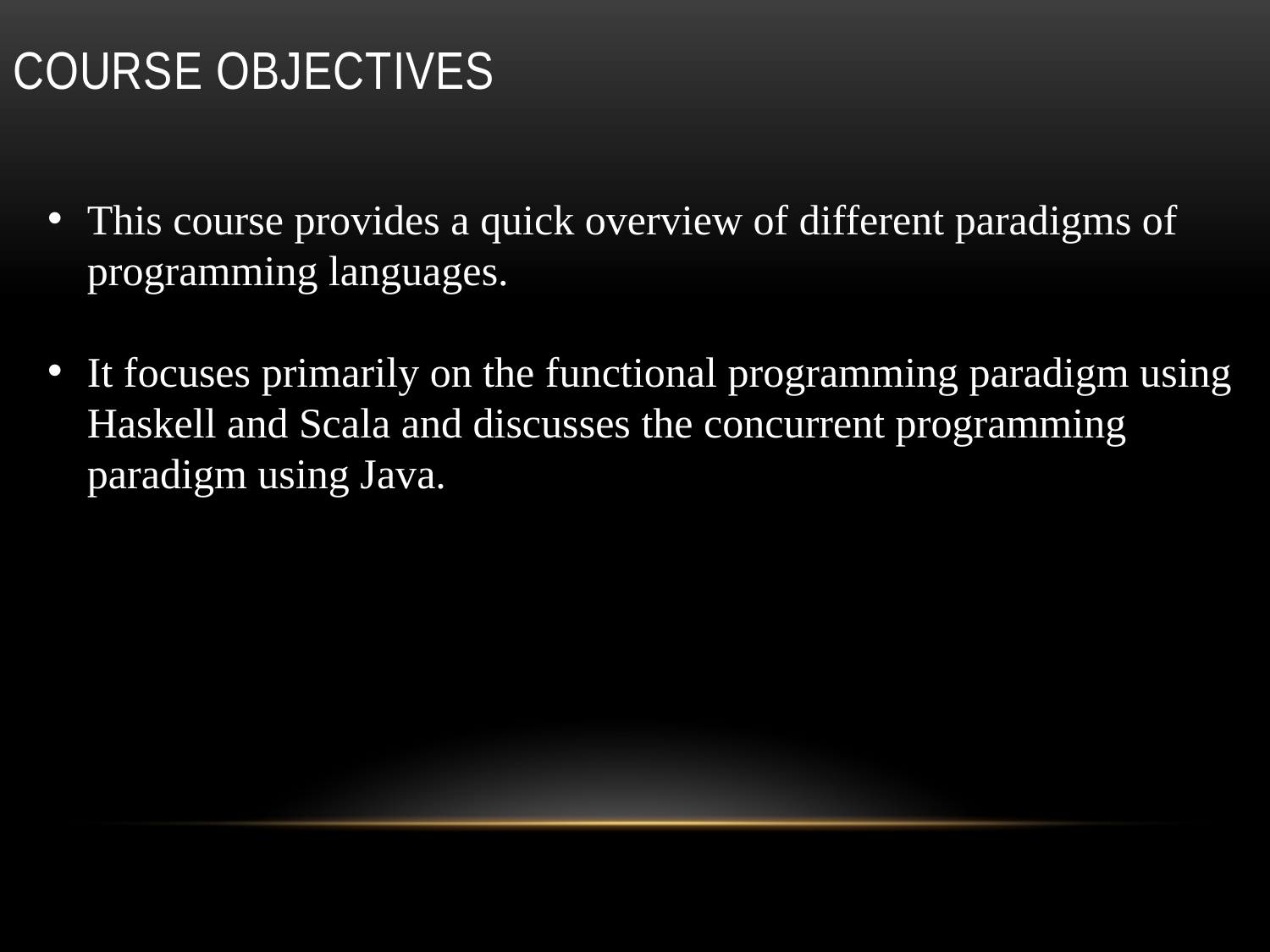

# Course objectives
This course provides a quick overview of different paradigms of programming languages.

It focuses primarily on the functional programming paradigm using Haskell and Scala and discusses the concurrent programming paradigm using Java.